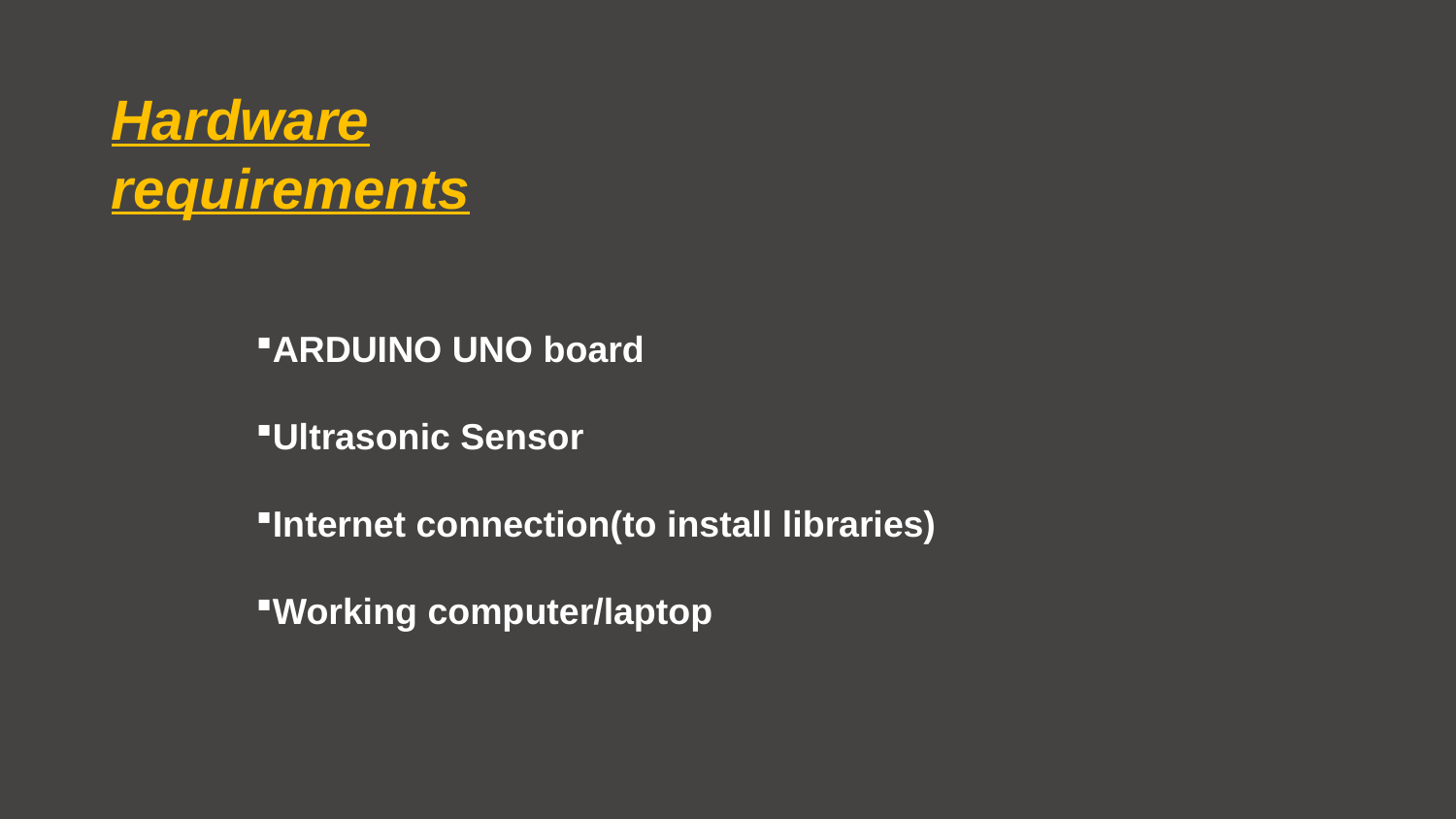

Hardware requirements

ARDUINO UNO board

Ultrasonic Sensor

Internet connection(to install libraries)

Working computer/laptop